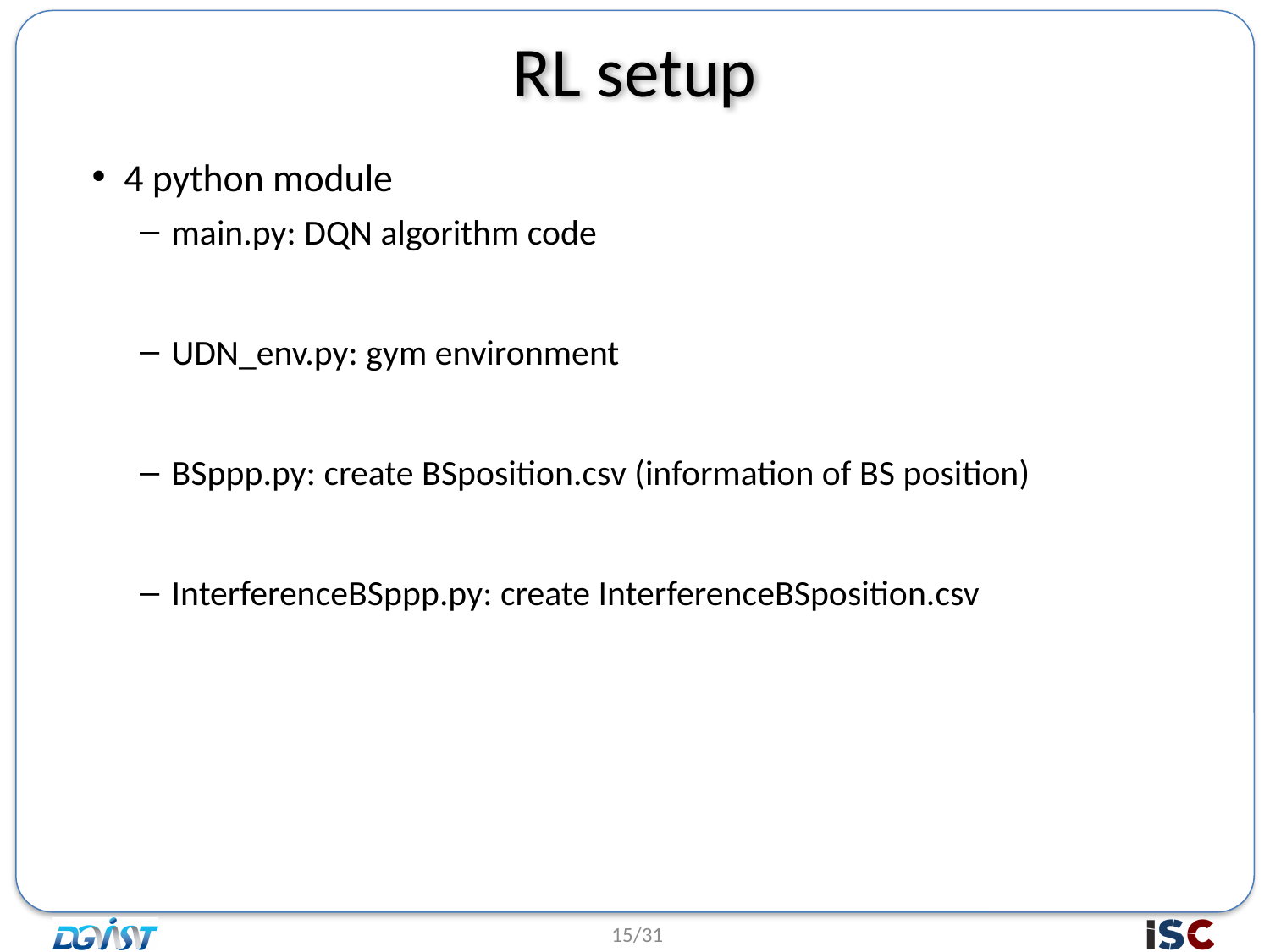

# RL setup
4 python module
main.py: DQN algorithm code

UDN_env.py: gym environment

BSppp.py: create BSposition.csv (information of BS position)

InterferenceBSppp.py: create InterferenceBSposition.csv